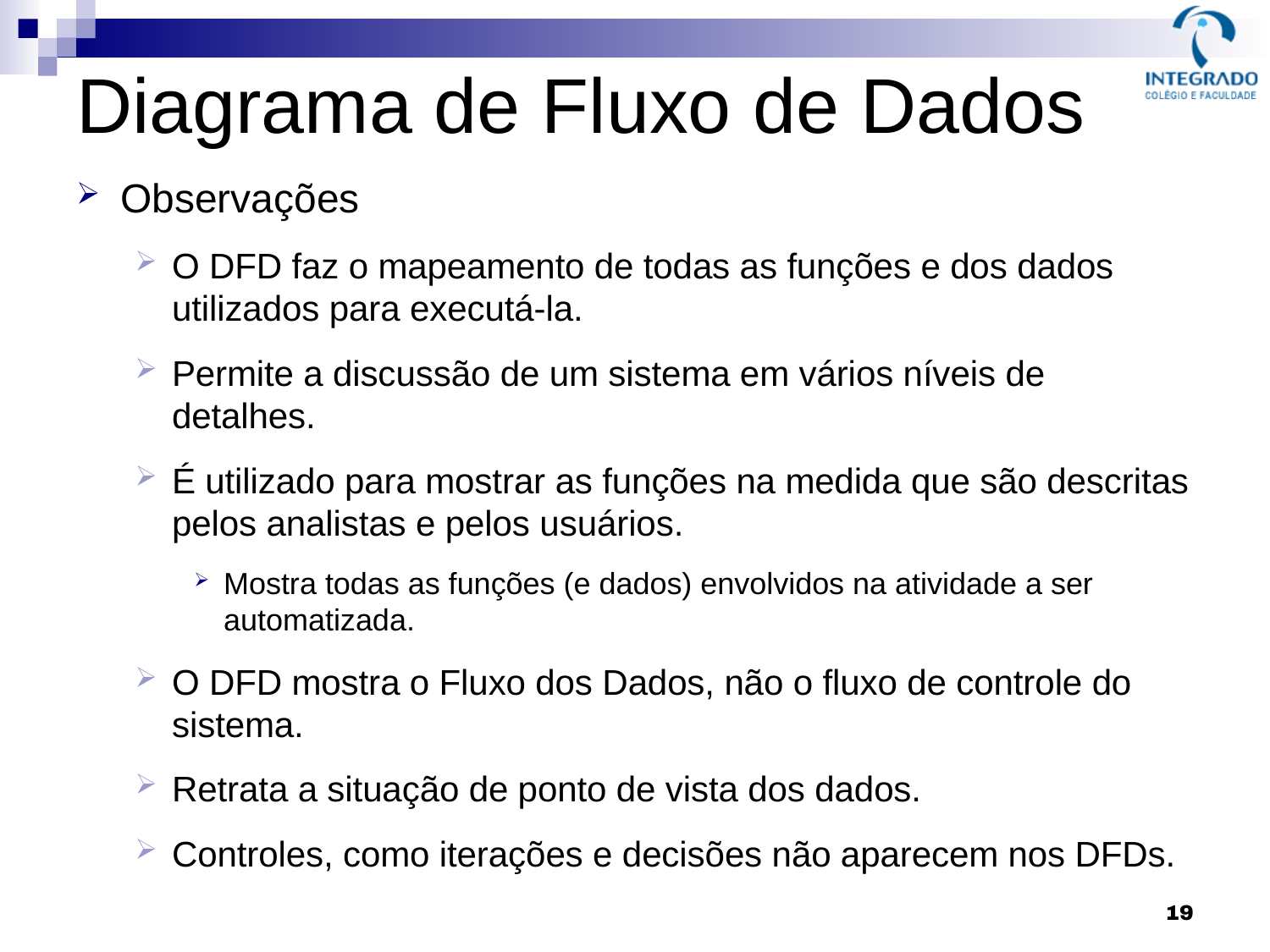

# Diagrama de Fluxo de Dados
Observações
O DFD faz o mapeamento de todas as funções e dos dados utilizados para executá-la.
Permite a discussão de um sistema em vários níveis de detalhes.
É utilizado para mostrar as funções na medida que são descritas pelos analistas e pelos usuários.
Mostra todas as funções (e dados) envolvidos na atividade a ser automatizada.
O DFD mostra o Fluxo dos Dados, não o fluxo de controle do sistema.
Retrata a situação de ponto de vista dos dados.
Controles, como iterações e decisões não aparecem nos DFDs.
19